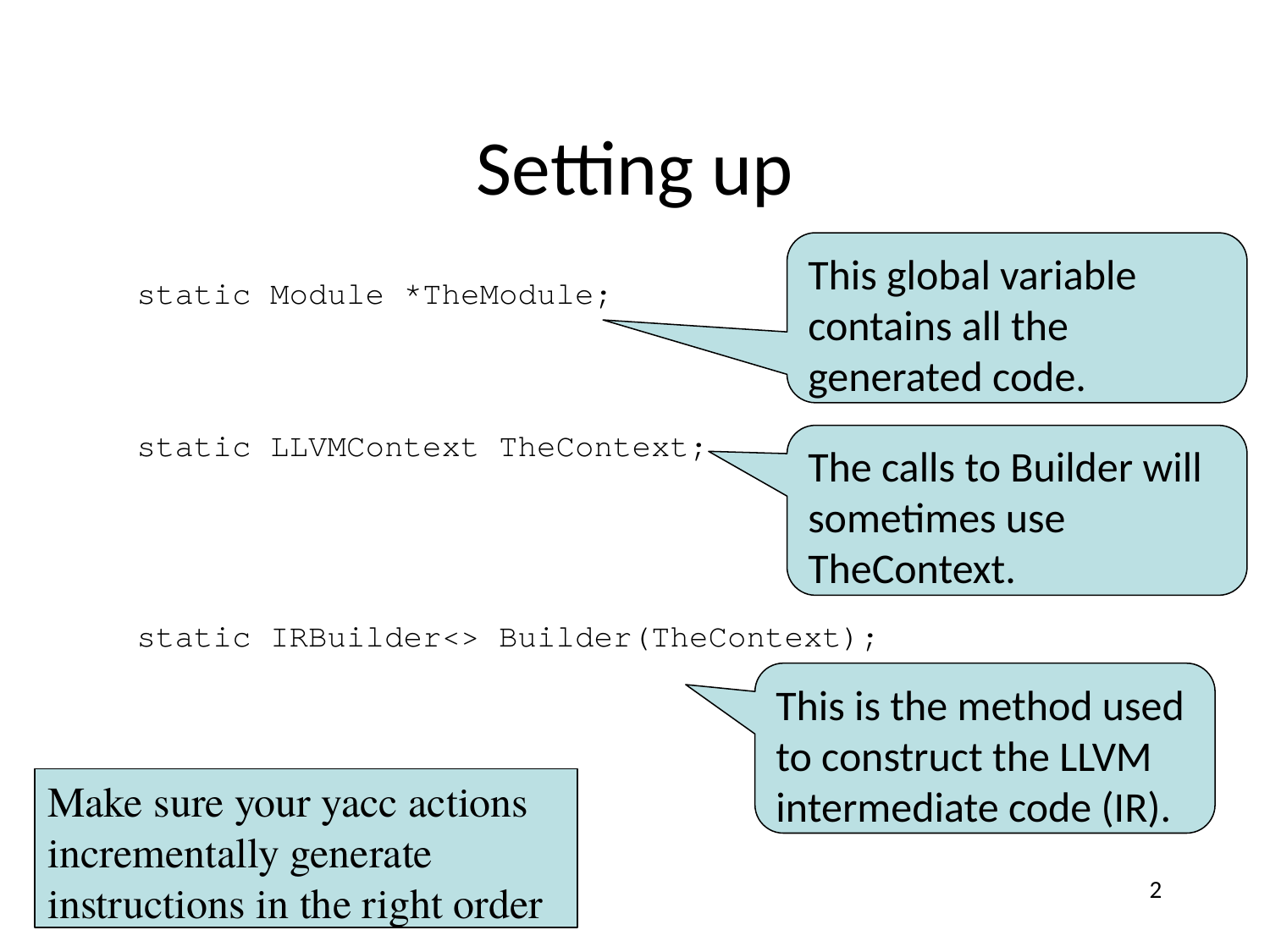

# Setting up
This global variable contains all the generated code.
static Module *TheModule;

static LLVMContext TheContext;

static IRBuilder<> Builder(TheContext);
The calls to Builder will sometimes use TheContext.
This is the method used to construct the LLVM intermediate code (IR).
Make sure your yacc actions incrementally generate instructions in the right order
2